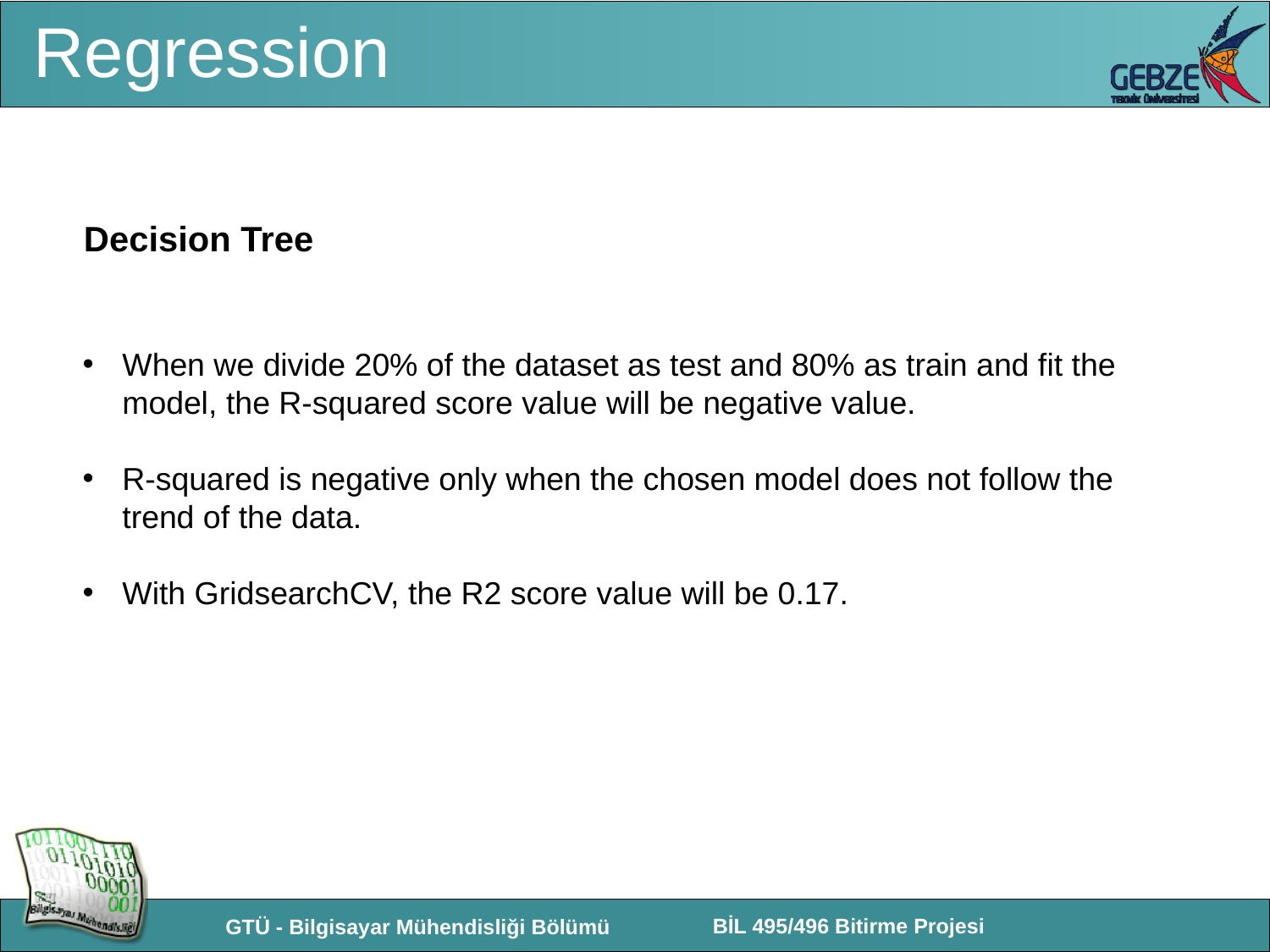

# Regression
Decision Tree
When we divide 20% of the dataset as test and 80% as train and fit the model, the R-squared score value will be negative value.

R-squared is negative only when the chosen model does not follow the trend of the data.

With GridsearchCV, the R2 score value will be 0.17.
9